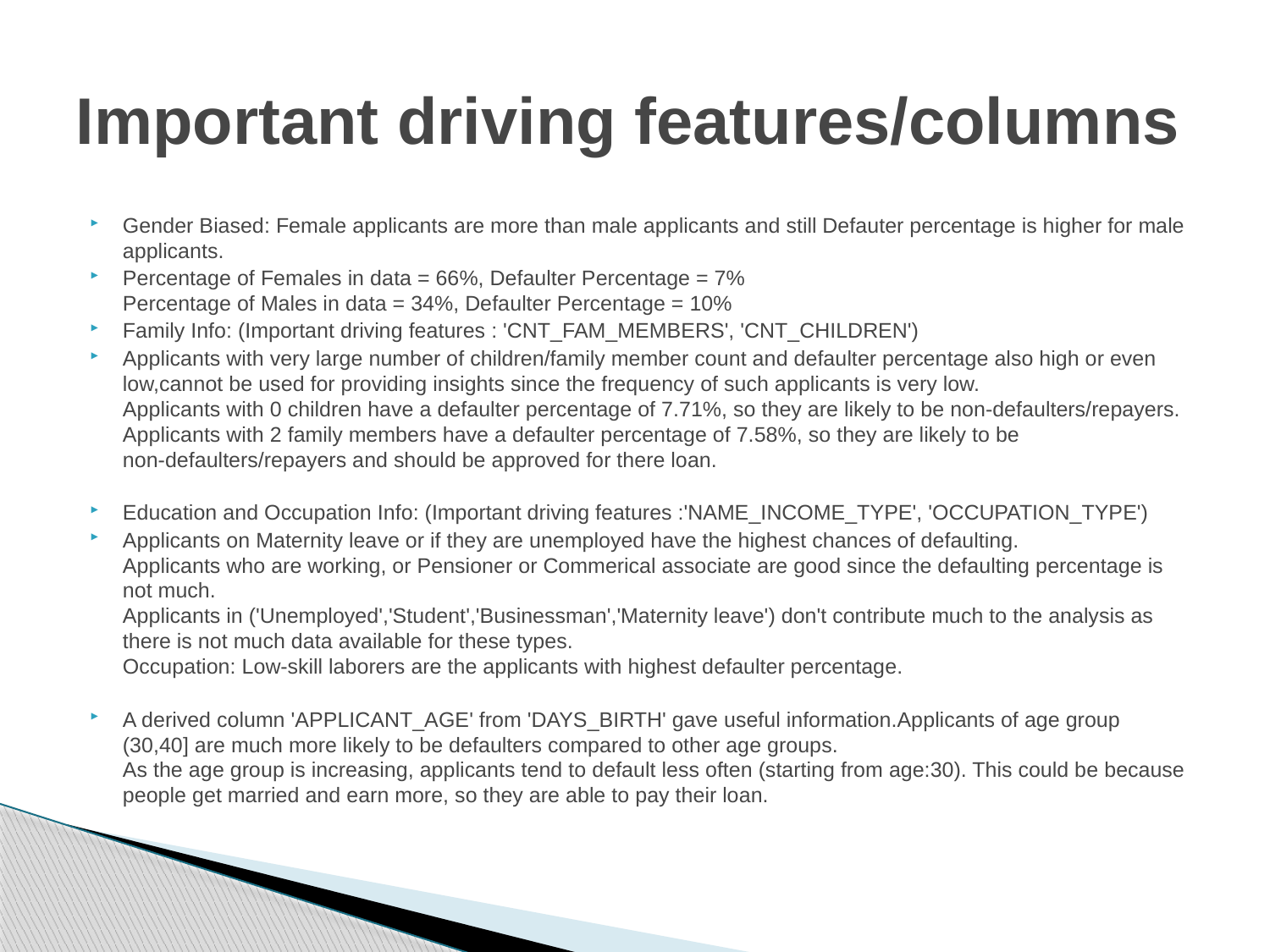

# Important driving features/columns
Gender Biased: Female applicants are more than male applicants and still Defauter percentage is higher for male applicants.
Percentage of Females in data = 66%, Defaulter Percentage = 7%
Percentage of Males in data = 34%, Defaulter Percentage = 10%
Family Info: (Important driving features : 'CNT_FAM_MEMBERS', 'CNT_CHILDREN')
Applicants with very large number of children/family member count and defaulter percentage also high or even low,cannot be used for providing insights since the frequency of such applicants is very low.
Applicants with 0 children have a defaulter percentage of 7.71%, so they are likely to be non-defaulters/repayers.
Applicants with 2 family members have a defaulter percentage of 7.58%, so they are likely to be non-defaulters/repayers and should be approved for there loan.
Education and Occupation Info: (Important driving features :'NAME_INCOME_TYPE', 'OCCUPATION_TYPE')
Applicants on Maternity leave or if they are unemployed have the highest chances of defaulting.
Applicants who are working, or Pensioner or Commerical associate are good since the defaulting percentage is not much.
Applicants in ('Unemployed','Student','Businessman','Maternity leave') don't contribute much to the analysis as there is not much data available for these types.
Occupation: Low-skill laborers are the applicants with highest defaulter percentage.
A derived column 'APPLICANT_AGE' from 'DAYS_BIRTH' gave useful information.Applicants of age group (30,40] are much more likely to be defaulters compared to other age groups.
As the age group is increasing, applicants tend to default less often (starting from age:30). This could be because people get married and earn more, so they are able to pay their loan.